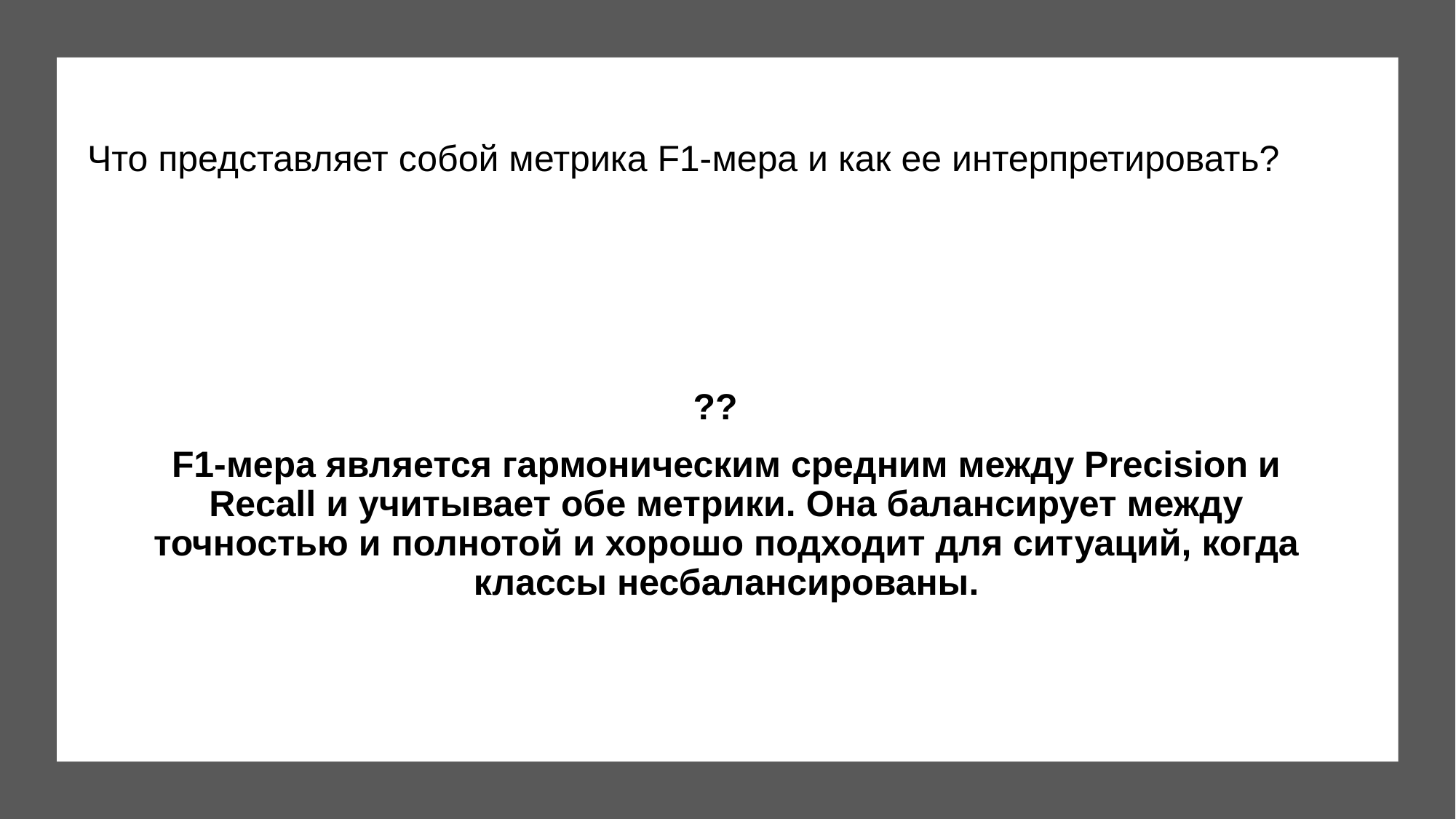

Что представляет собой метрика F1-мера и как ее интерпретировать?
??
F1-мера является гармоническим средним между Precision и Recall и учитывает обе метрики. Она балансирует между точностью и полнотой и хорошо подходит для ситуаций, когда классы несбалансированы.